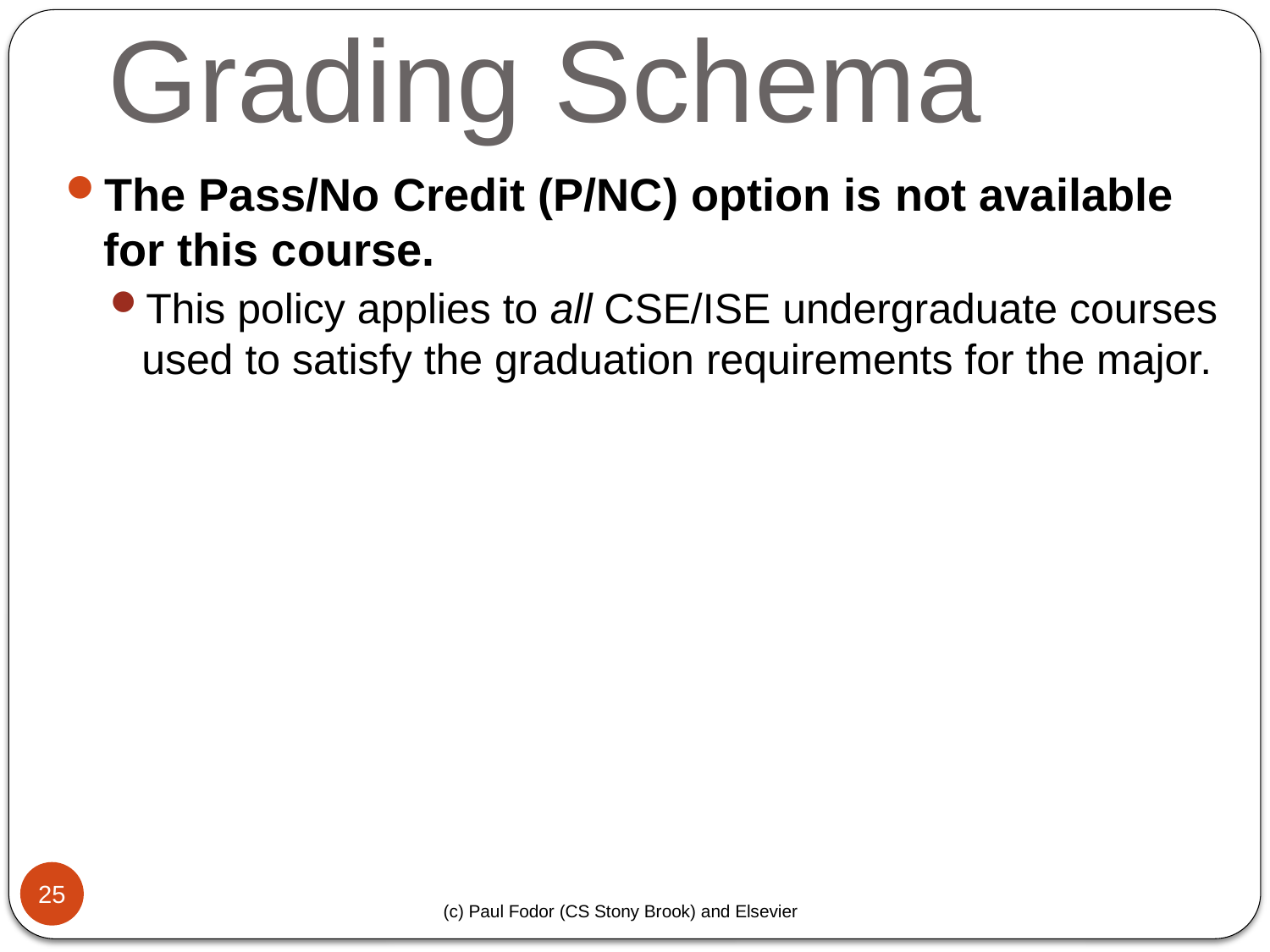

# Grading Schema
The Pass/No Credit (P/NC) option is not available for this course.
This policy applies to all CSE/ISE undergraduate courses used to satisfy the graduation requirements for the major.

25